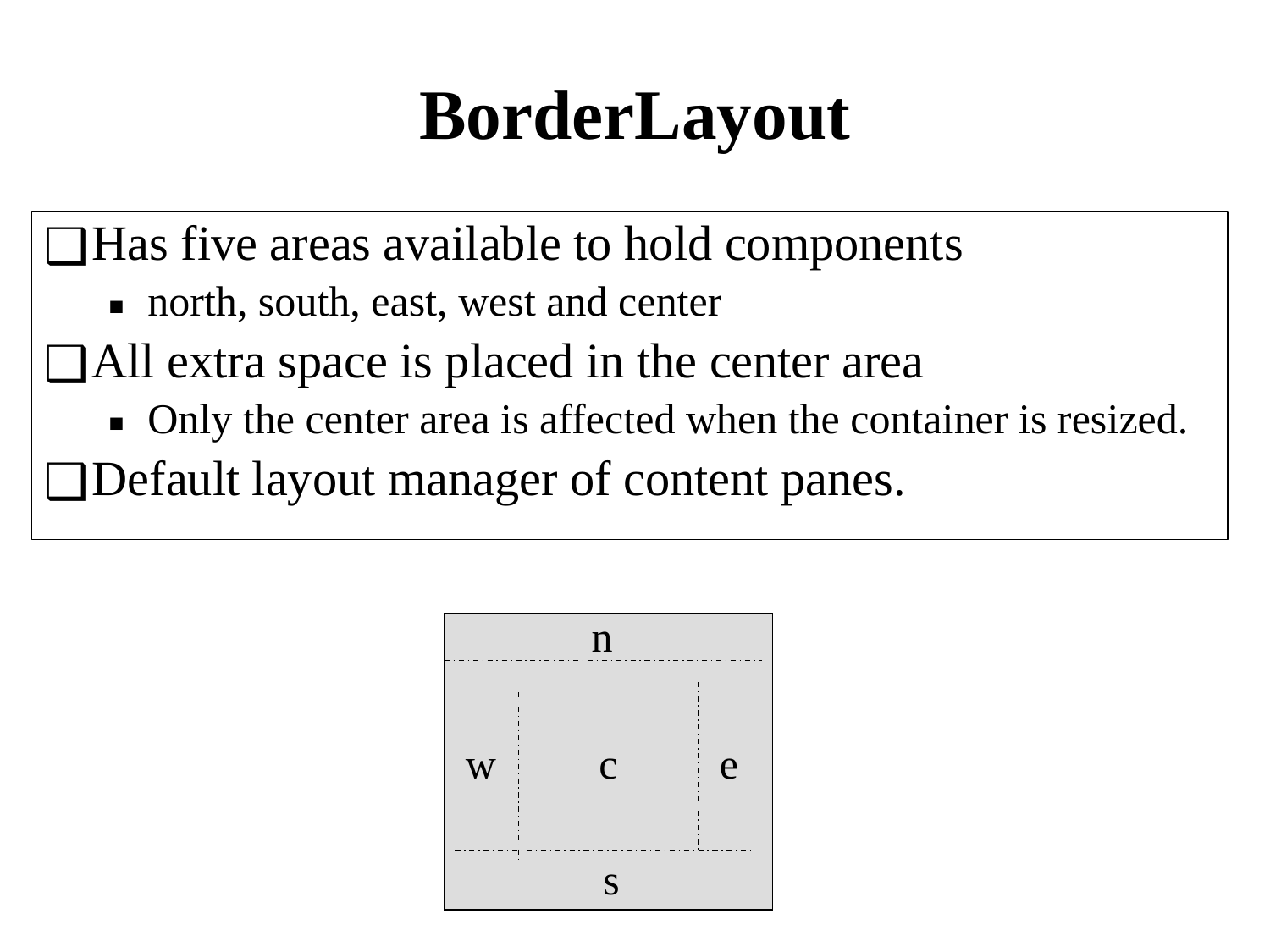

# BorderLayout
Has five areas available to hold components
north, south, east, west and center
All extra space is placed in the center area
Only the center area is affected when the container is resized.
Default layout manager of content panes.
n
c
w
e
s